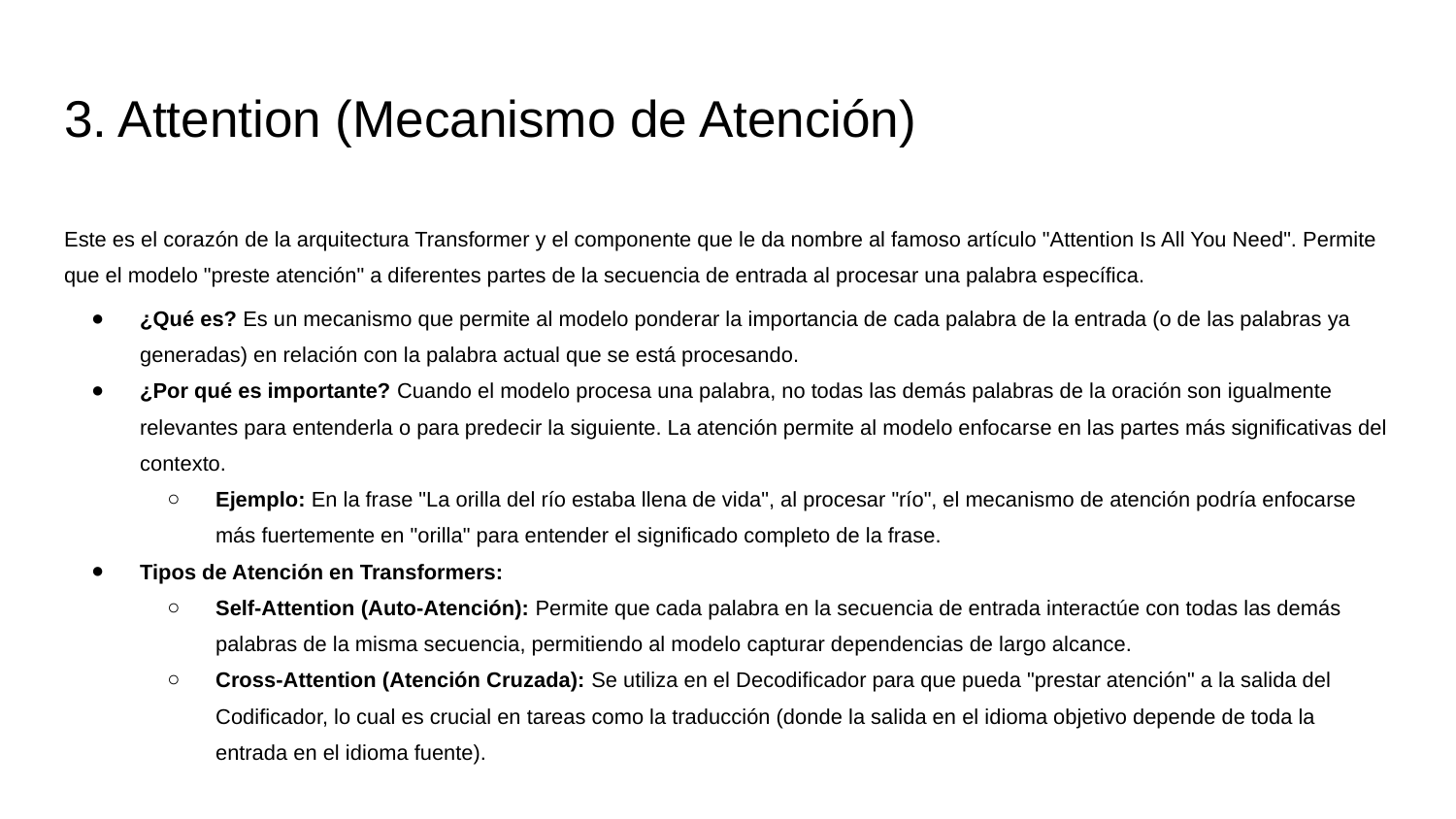

# 3. Attention (Mecanismo de Atención)

Este es el corazón de la arquitectura Transformer y el componente que le da nombre al famoso artículo "Attention Is All You Need". Permite que el modelo "preste atención" a diferentes partes de la secuencia de entrada al procesar una palabra específica.
¿Qué es? Es un mecanismo que permite al modelo ponderar la importancia de cada palabra de la entrada (o de las palabras ya generadas) en relación con la palabra actual que se está procesando.
¿Por qué es importante? Cuando el modelo procesa una palabra, no todas las demás palabras de la oración son igualmente relevantes para entenderla o para predecir la siguiente. La atención permite al modelo enfocarse en las partes más significativas del contexto.
Ejemplo: En la frase "La orilla del río estaba llena de vida", al procesar "río", el mecanismo de atención podría enfocarse más fuertemente en "orilla" para entender el significado completo de la frase.
Tipos de Atención en Transformers:
Self-Attention (Auto-Atención): Permite que cada palabra en la secuencia de entrada interactúe con todas las demás palabras de la misma secuencia, permitiendo al modelo capturar dependencias de largo alcance.
Cross-Attention (Atención Cruzada): Se utiliza en el Decodificador para que pueda "prestar atención" a la salida del Codificador, lo cual es crucial en tareas como la traducción (donde la salida en el idioma objetivo depende de toda la entrada en el idioma fuente).